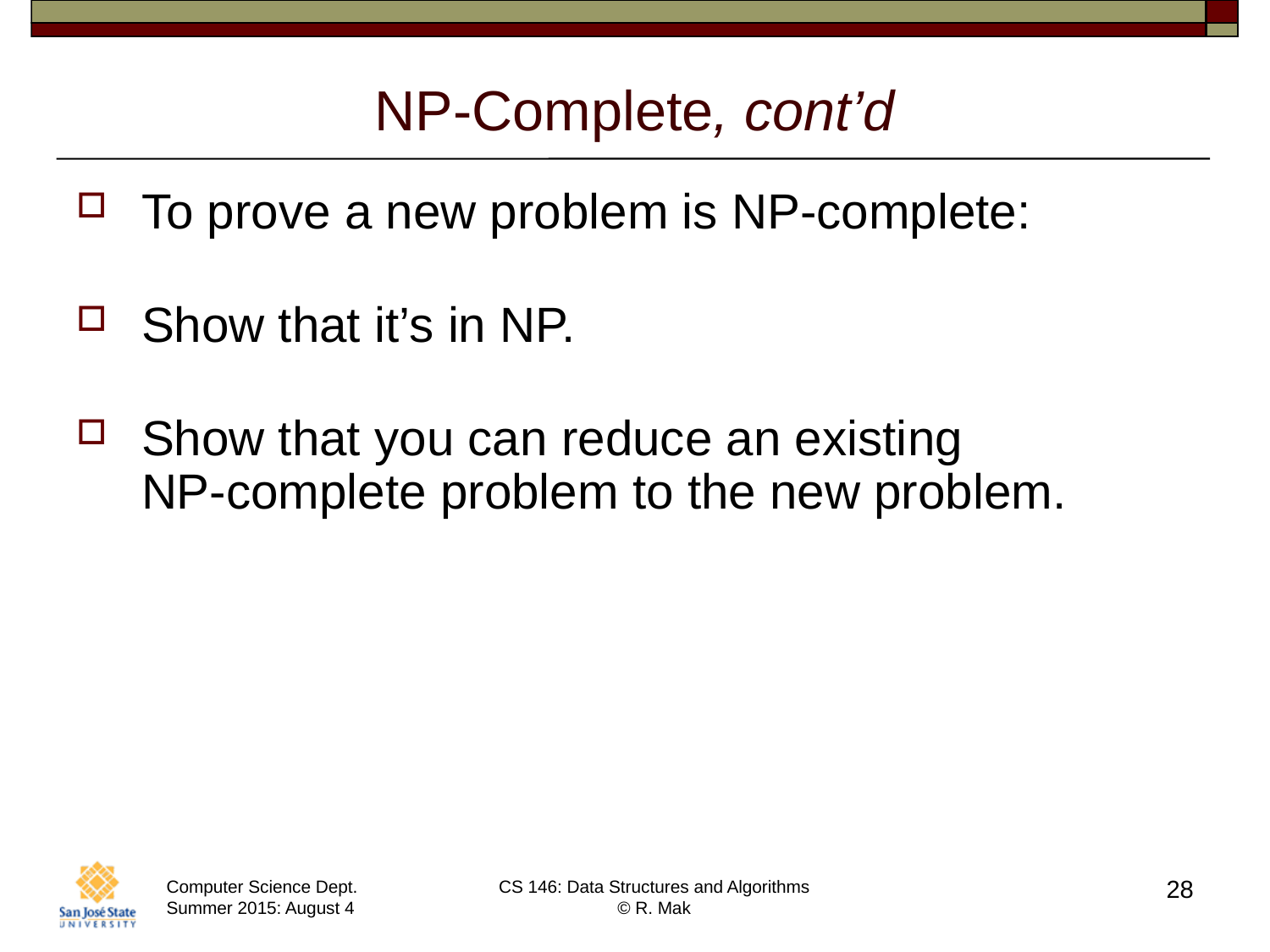

# NP-Complete, cont’d
To prove a new problem is NP-complete:

Show that it’s in NP.

Show that you can reduce an existing
NP-complete problem to the new problem.

28